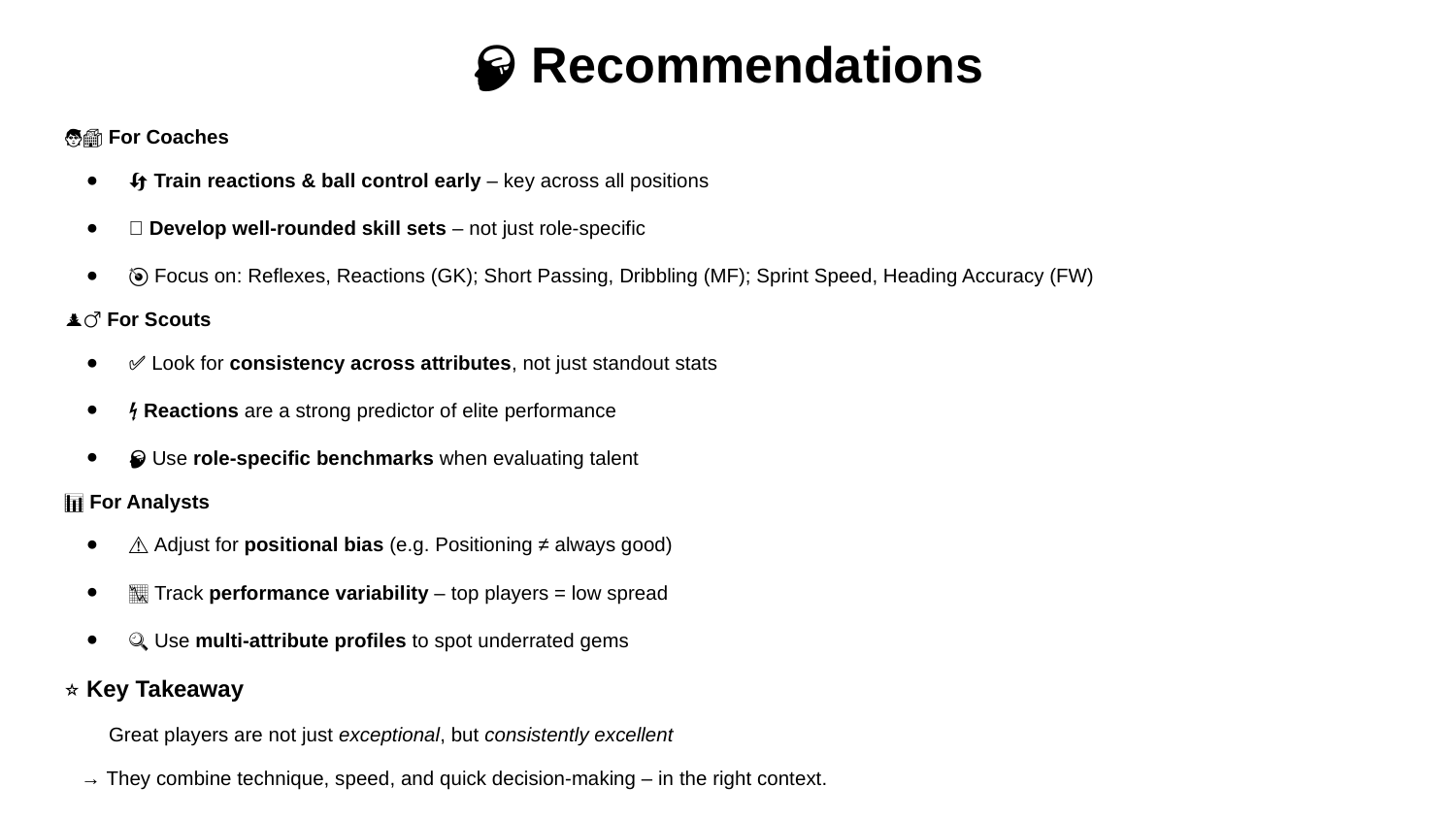

# 🧠 Recommendations
🧑‍🏫 For Coaches
🔄 Train reactions & ball control early – key across all positions
🧩 Develop well-rounded skill sets – not just role-specific
🎯 Focus on: Reflexes, Reactions (GK); Short Passing, Dribbling (MF); Sprint Speed, Heading Accuracy (FW)
🕵️‍♂️ For Scouts
✅ Look for consistency across attributes, not just standout stats
⚡ Reactions are a strong predictor of elite performance
🧠 Use role-specific benchmarks when evaluating talent
📊 For Analysts
⚠️ Adjust for positional bias (e.g. Positioning ≠ always good)
📉 Track performance variability – top players = low spread
🔍 Use multi-attribute profiles to spot underrated gems
⭐ Key Takeaway
        Great players are not just exceptional, but consistently excellent
   → They combine technique, speed, and quick decision-making – in the right context.